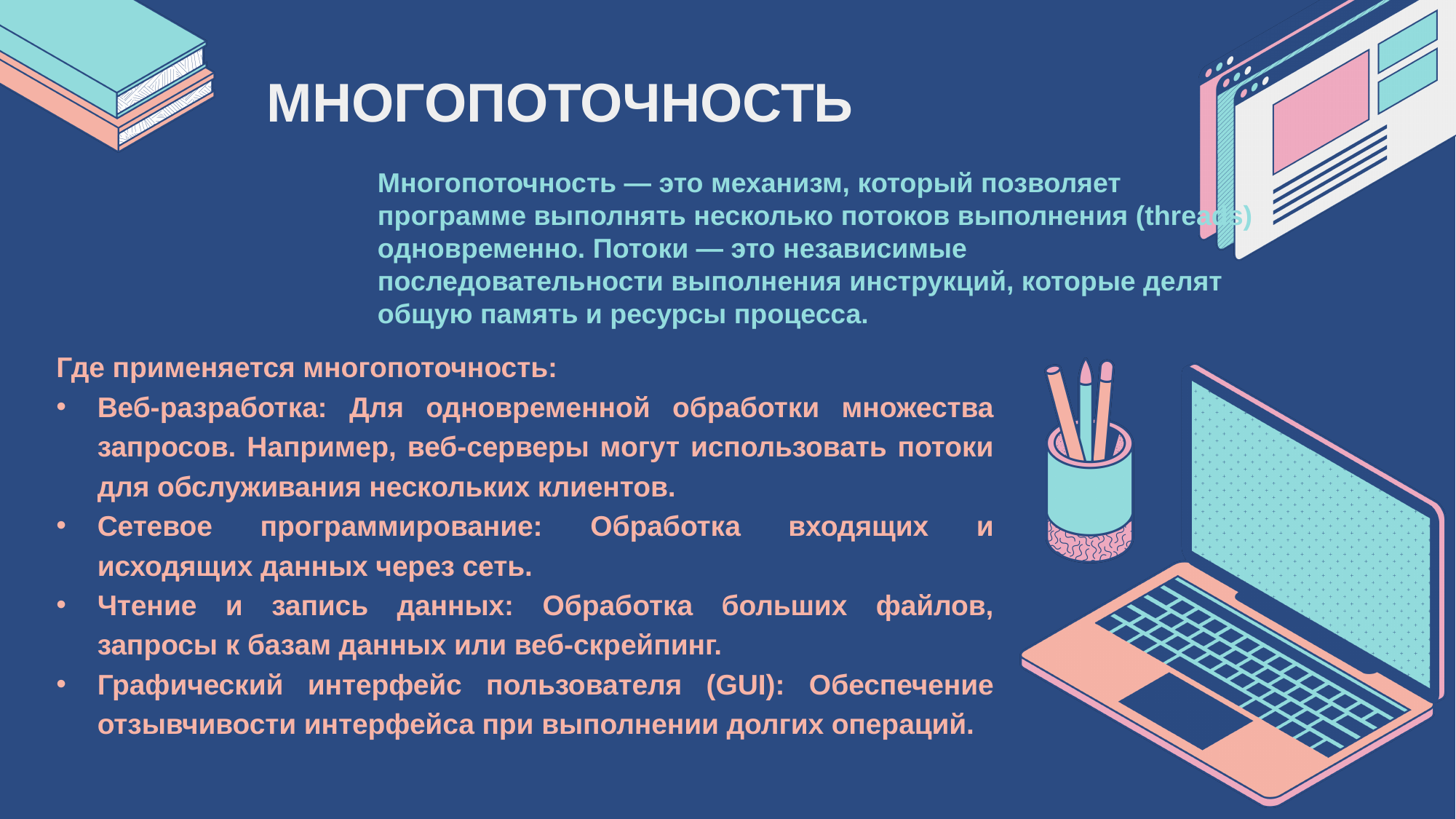

МНОГОПОТОЧНОСТЬ

Где применяется многопоточность:
Веб-разработка: Для одновременной обработки множества запросов. Например, веб-серверы могут использовать потоки для обслуживания нескольких клиентов.
Сетевое программирование: Обработка входящих и исходящих данных через сеть.
Чтение и запись данных: Обработка больших файлов, запросы к базам данных или веб-скрейпинг.
Графический интерфейс пользователя (GUI): Обеспечение отзывчивости интерфейса при выполнении долгих операций.
Многопоточность — это механизм, который позволяет программе выполнять несколько потоков выполнения (threads) одновременно. Потоки — это независимые последовательности выполнения инструкций, которые делят общую память и ресурсы процесса.